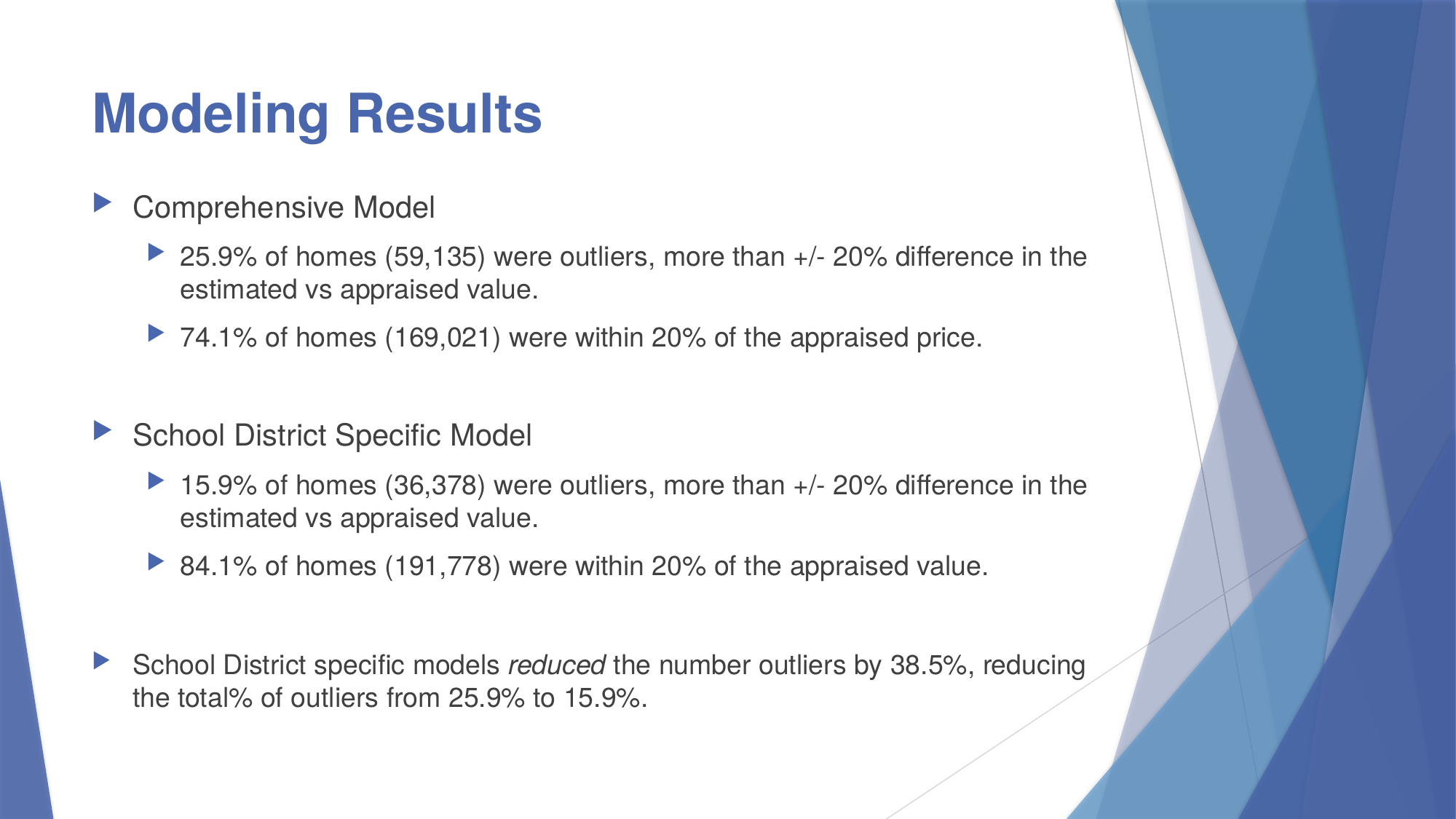

# Modeling Results

Comprehensive Model
25.9% of homes (59,135) were outliers, more than +/- 20% difference in the estimated vs appraised value.
74.1% of homes (169,021) were within 20% of the appraised price.

School District Specific Model
15.9% of homes (36,378) were outliers, more than +/- 20% difference in the estimated vs appraised value.
84.1% of homes (191,778) were within 20% of the appraised value.

School District specific models reduced the number outliers by 38.5%, reducing the total% of outliers from 25.9% to 15.9%.